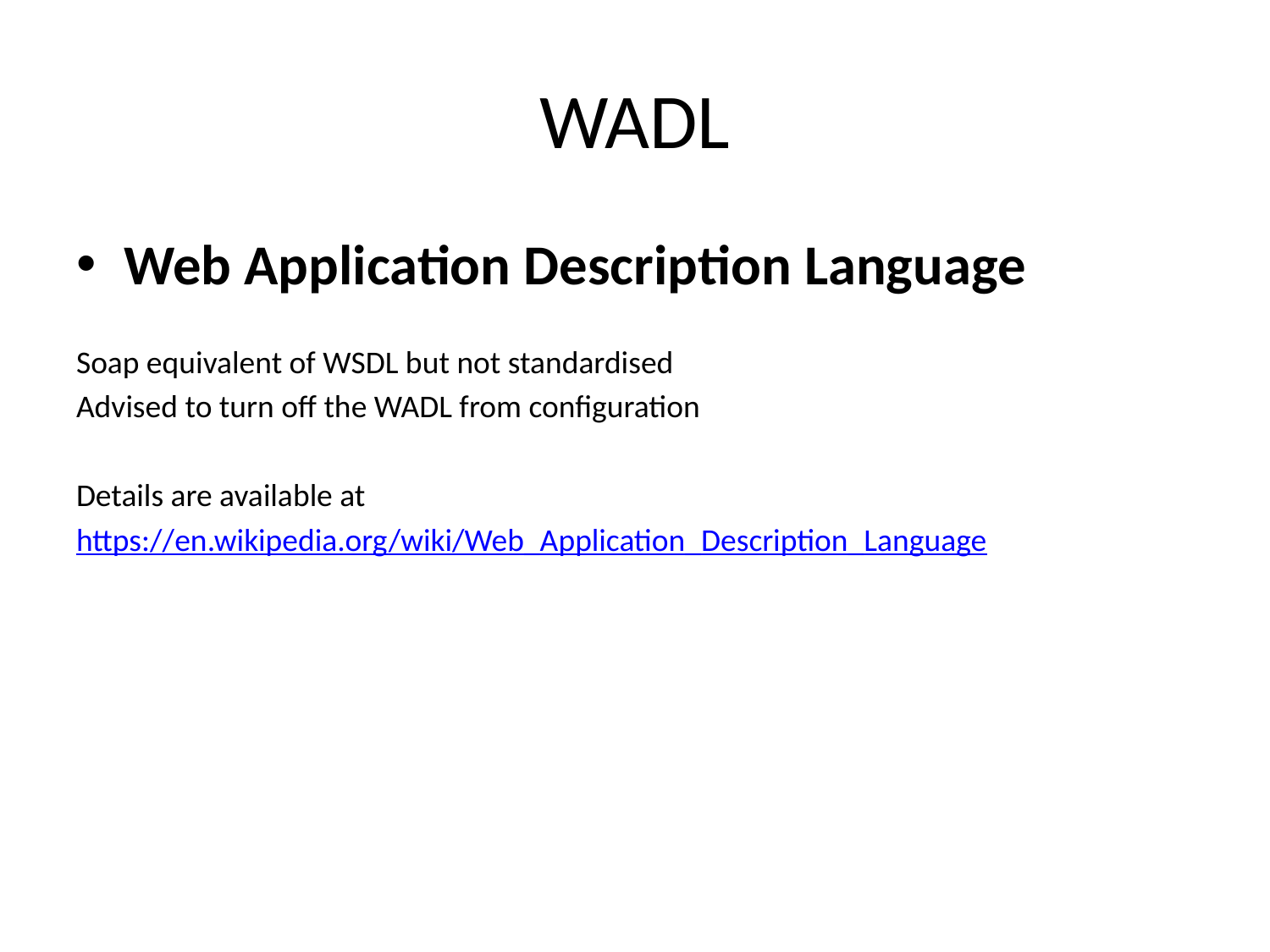

# WADL
Web Application Description Language

Soap equivalent of WSDL but not standardised
Advised to turn off the WADL from configuration

Details are available at
https://en.wikipedia.org/wiki/Web_Application_Description_Language